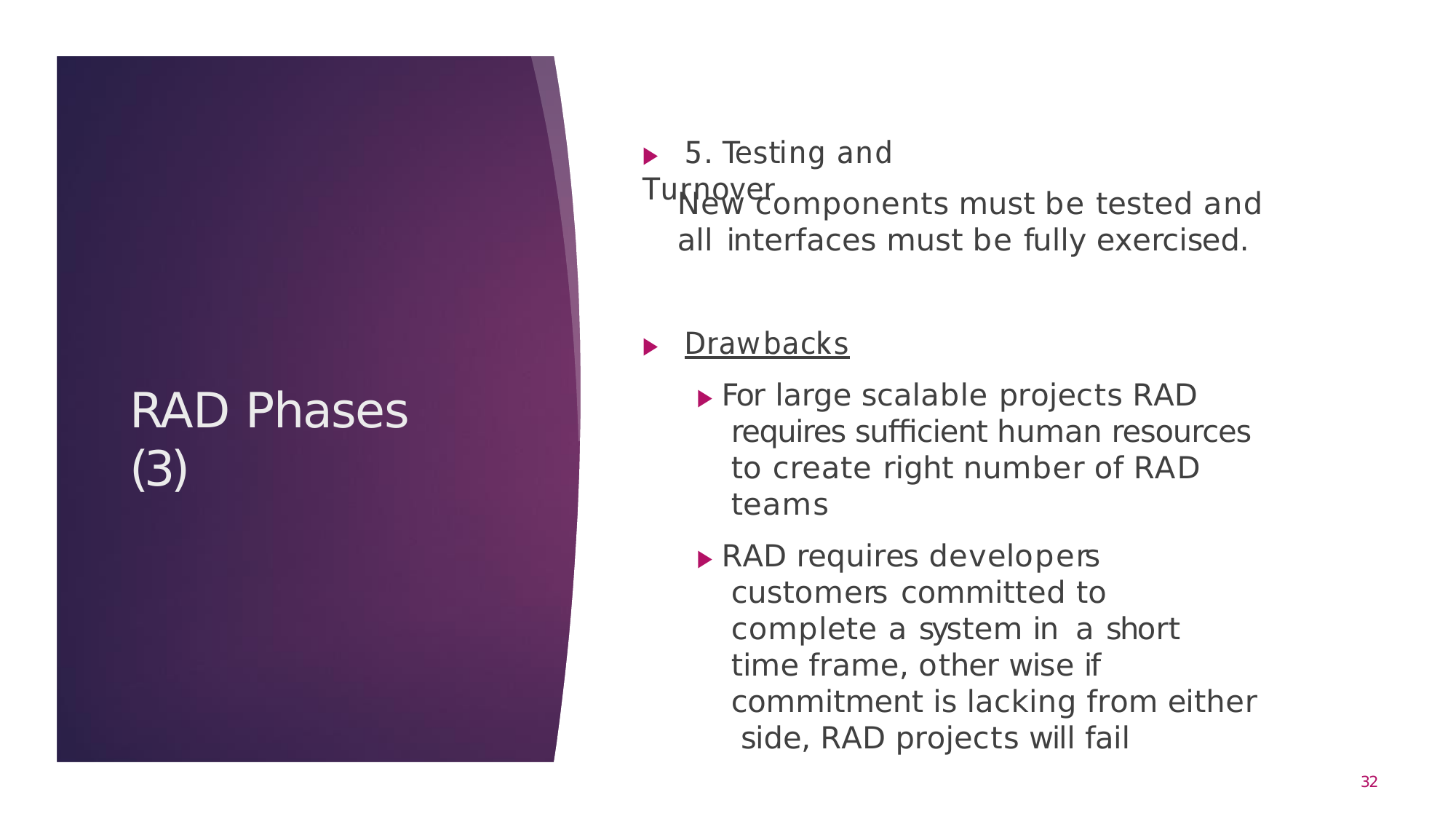

# ▶	5. Testing and Turnover
New components must be tested and all  interfaces must be fully exercised.
▶	Drawbacks
▶  For large scalable projects RAD  requires sufficient human resources  to create right number of RAD teams
▶  RAD requires developers customers  committed to complete a system in  a short time frame, other wise if  commitment is lacking from either  side, RAD projects will fail
RAD Phases (3)
32